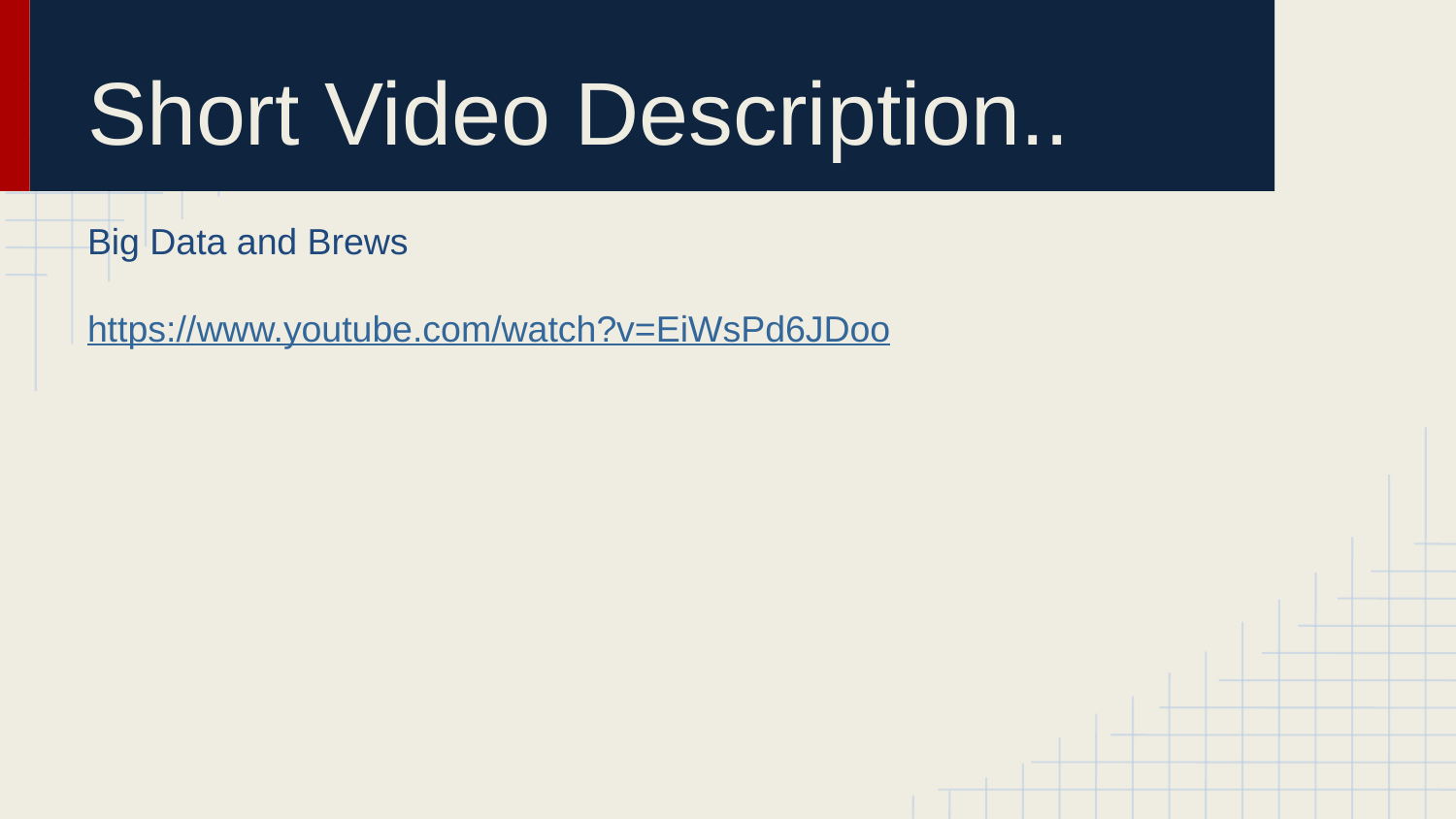

# Short Video Description..
Big Data and Brews

https://www.youtube.com/watch?v=EiWsPd6JDoo